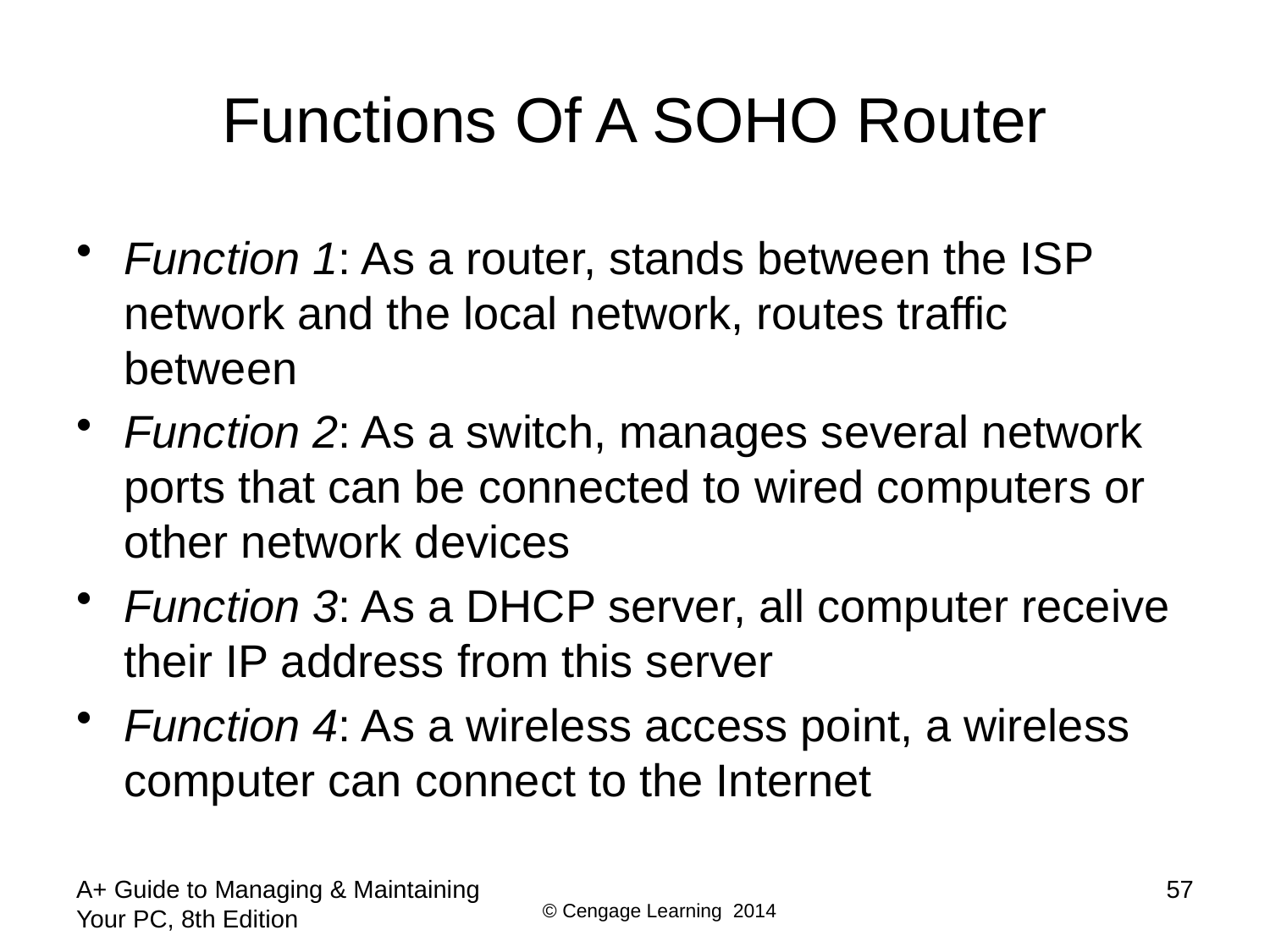

# Functions Of A SOHO Router
Function 1: As a router, stands between the ISP network and the local network, routes traffic between
Function 2: As a switch, manages several network ports that can be connected to wired computers or other network devices
Function 3: As a DHCP server, all computer receive their IP address from this server
Function 4: As a wireless access point, a wireless computer can connect to the Internet
A+ Guide to Managing & Maintaining Your PC, 8th Edition
57